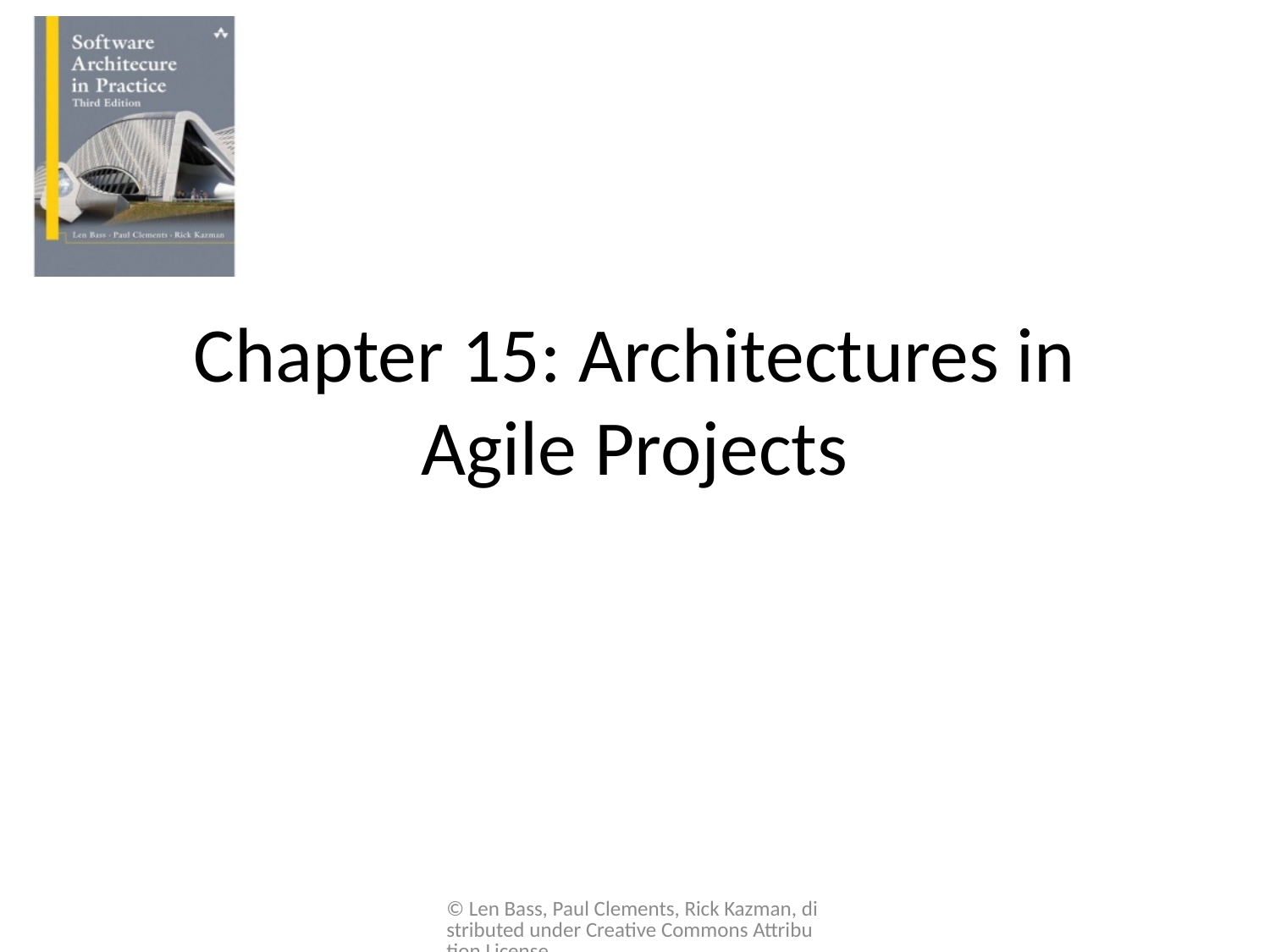

# Chapter 15: Architectures in Agile Projects

© Len Bass, Paul Clements, Rick Kazman, distributed under Creative Commons Attribution License